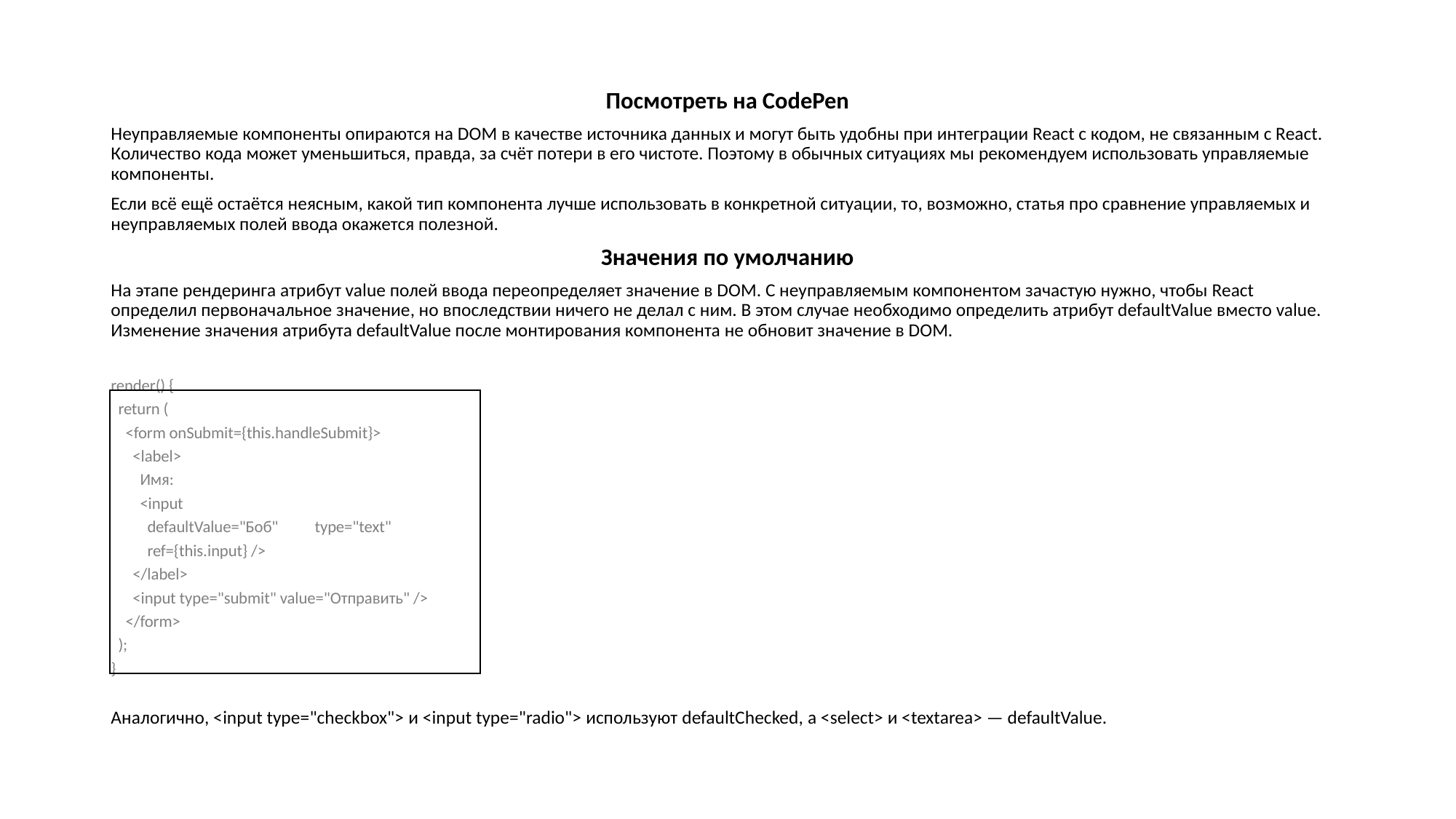

Посмотреть на CodePen
Неуправляемые компоненты опираются на DOM в качестве источника данных и могут быть удобны при интеграции React с кодом, не связанным с React. Количество кода может уменьшиться, правда, за счёт потери в его чистоте. Поэтому в обычных ситуациях мы рекомендуем использовать управляемые компоненты.
Если всё ещё остаётся неясным, какой тип компонента лучше использовать в конкретной ситуации, то, возможно, статья про сравнение управляемых и неуправляемых полей ввода окажется полезной.
Значения по умолчанию
На этапе рендеринга атрибут value полей ввода переопределяет значение в DOM. С неуправляемым компонентом зачастую нужно, чтобы React определил первоначальное значение, но впоследствии ничего не делал с ним. В этом случае необходимо определить атрибут defaultValue вместо value. Изменение значения атрибута defaultValue после монтирования компонента не обновит значение в DOM.

render() {
  return (
    <form onSubmit={this.handleSubmit}>
      <label>
        Имя:
        <input
          defaultValue="Боб"          type="text"
          ref={this.input} />
      </label>
      <input type="submit" value="Отправить" />
    </form>
  );
}

Аналогично, <input type="checkbox"> и <input type="radio"> используют defaultChecked, а <select> и <textarea> — defaultValue.